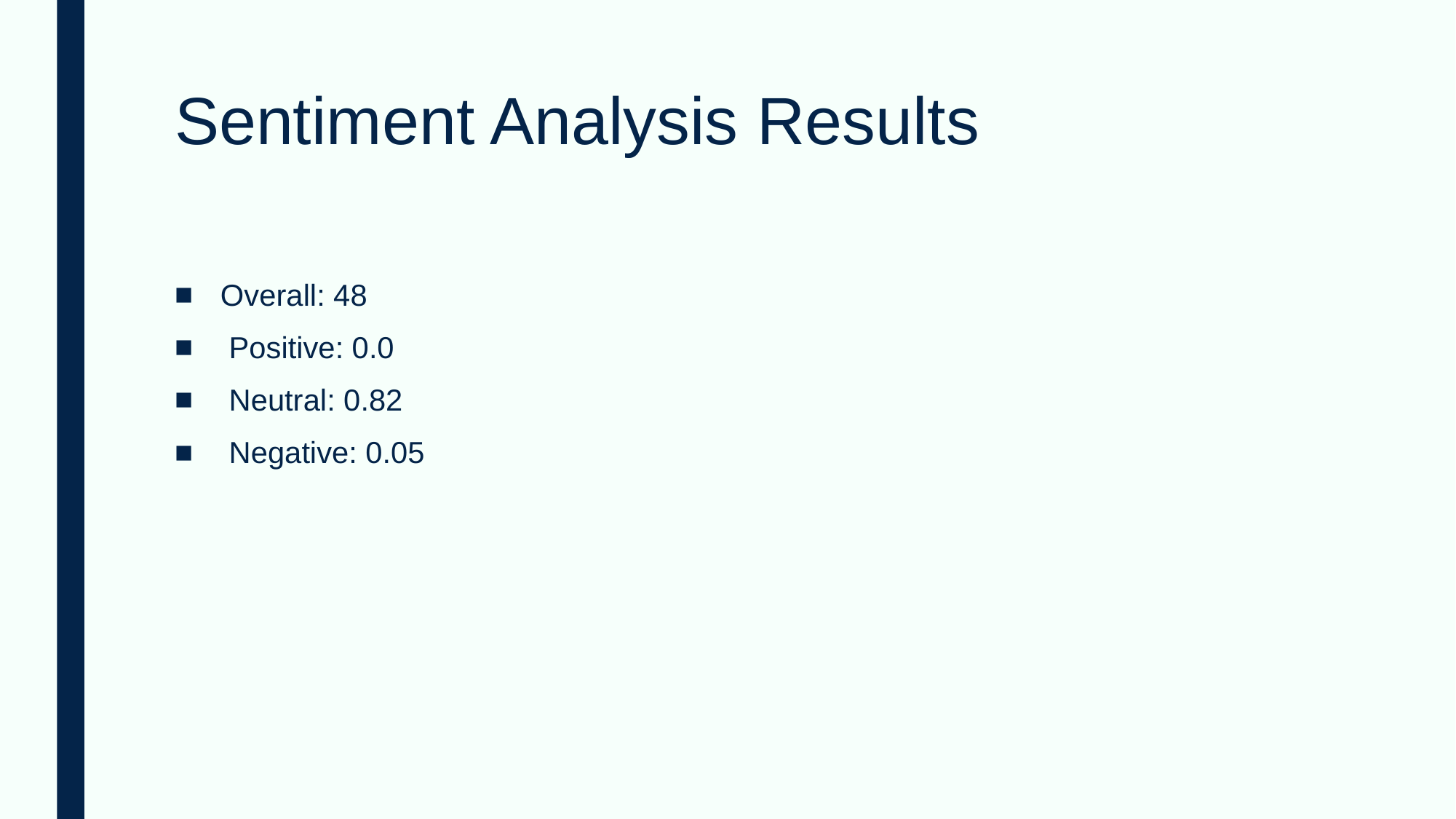

# Sentiment Analysis Results
Overall: 48
 Positive: 0.0
 Neutral: 0.82
 Negative: 0.05